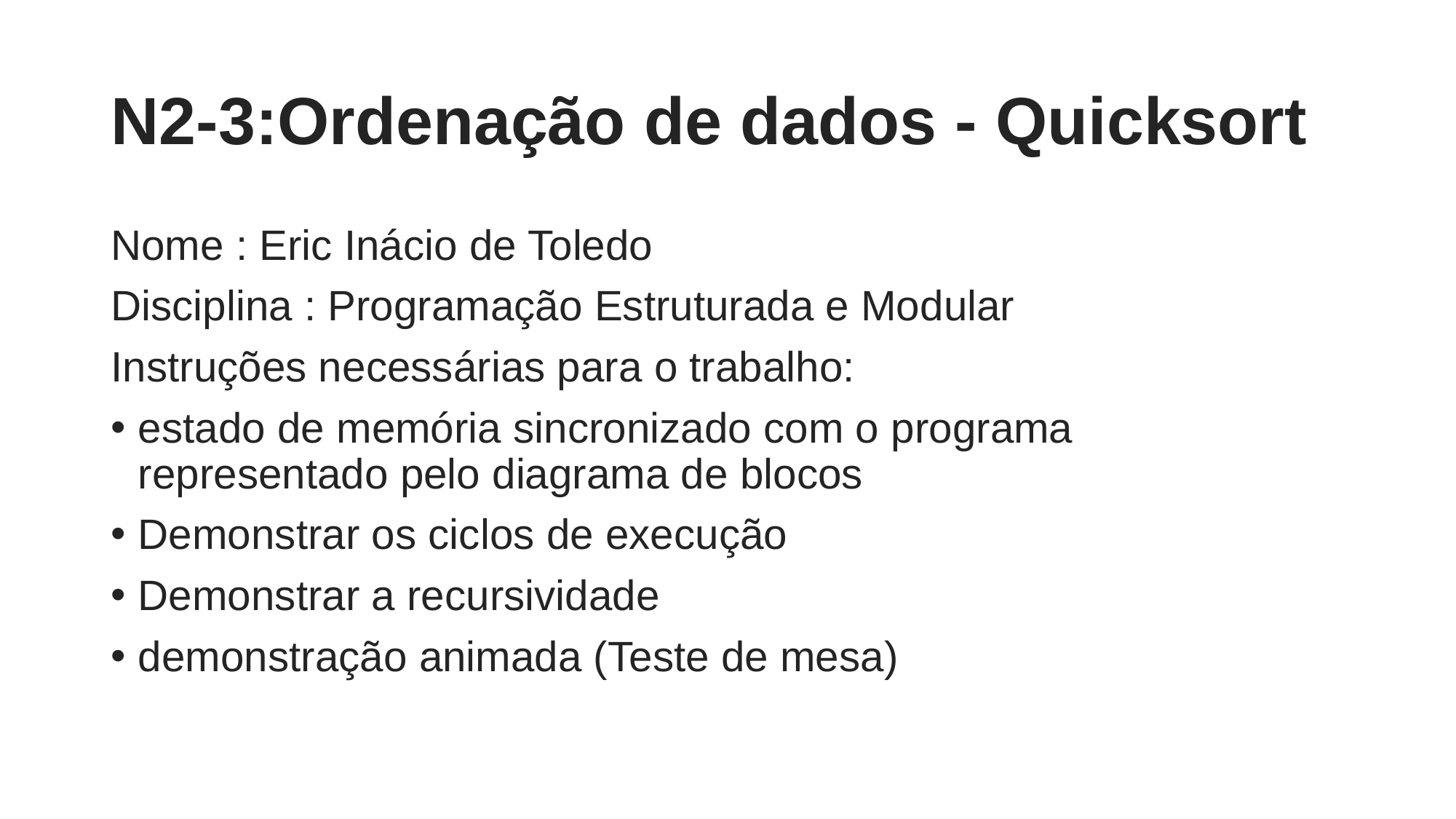

# N2-3:Ordenação de dados - Quicksort
Nome : Eric Inácio de Toledo
Disciplina : Programação Estruturada e Modular
Instruções necessárias para o trabalho:
estado de memória sincronizado com o programa  representado pelo diagrama de blocos
Demonstrar os ciclos de execução
Demonstrar a recursividade
demonstração animada (Teste de mesa)